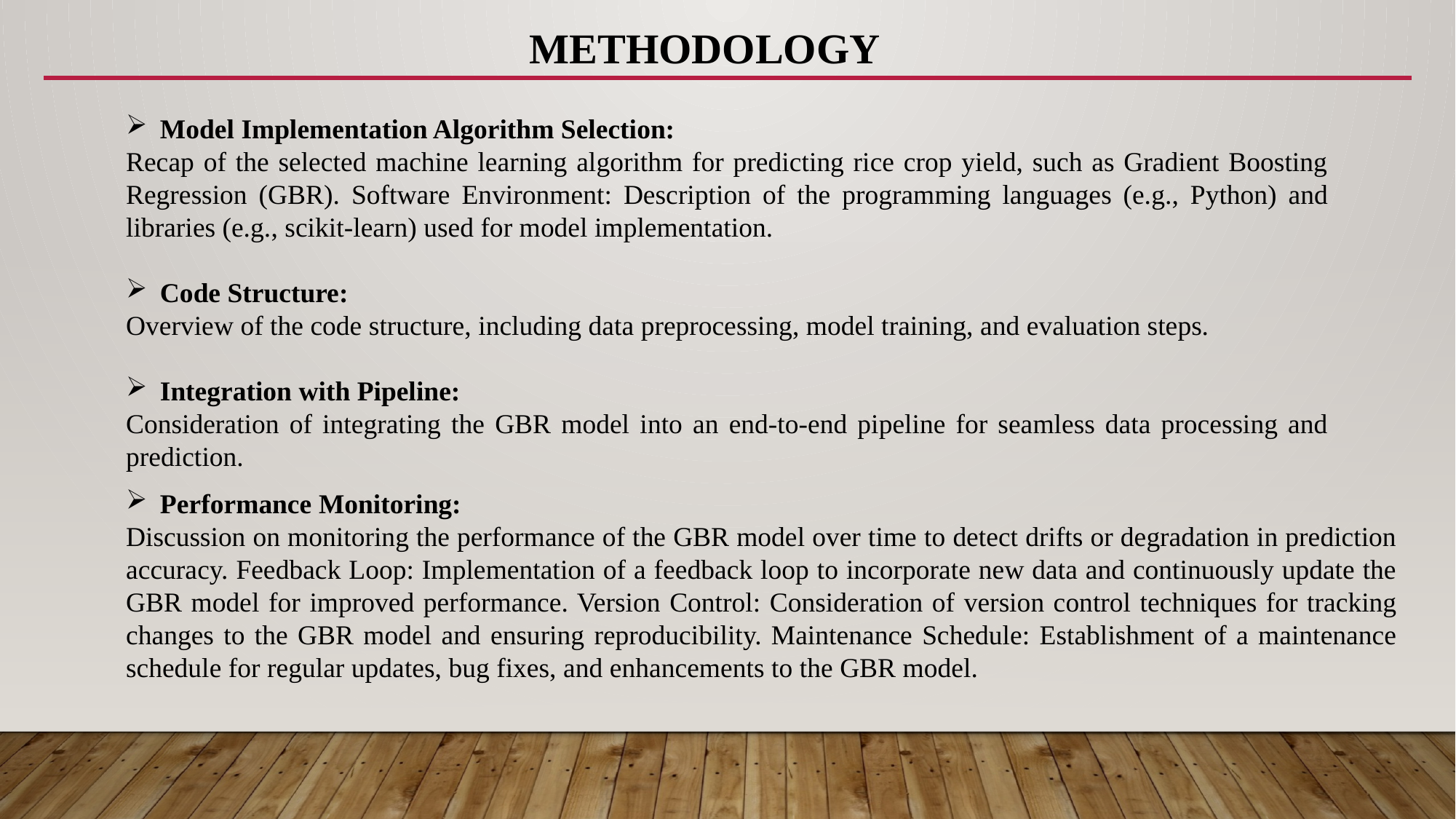

METHODOLOGY
Model Implementation Algorithm Selection:
Recap of the selected machine learning algorithm for predicting rice crop yield, such as Gradient Boosting Regression (GBR). Software Environment: Description of the programming languages (e.g., Python) and libraries (e.g., scikit-learn) used for model implementation.

Code Structure:
Overview of the code structure, including data preprocessing, model training, and evaluation steps.

Integration with Pipeline:
Consideration of integrating the GBR model into an end-to-end pipeline for seamless data processing and prediction.
Performance Monitoring:
Discussion on monitoring the performance of the GBR model over time to detect drifts or degradation in prediction accuracy. Feedback Loop: Implementation of a feedback loop to incorporate new data and continuously update the GBR model for improved performance. Version Control: Consideration of version control techniques for tracking changes to the GBR model and ensuring reproducibility. Maintenance Schedule: Establishment of a maintenance schedule for regular updates, bug fixes, and enhancements to the GBR model.